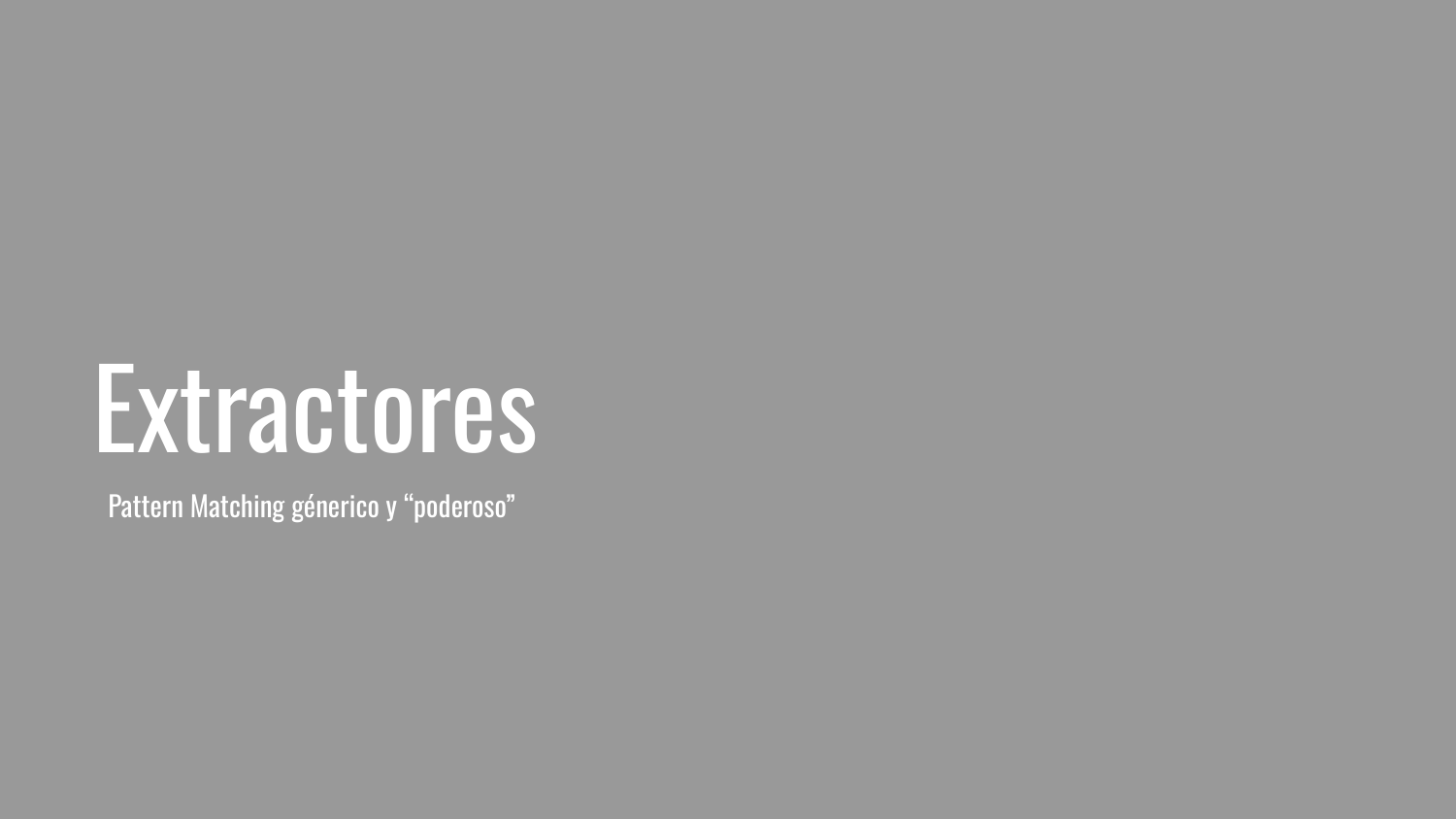

# Extractores
Pattern Matching génerico y “poderoso”